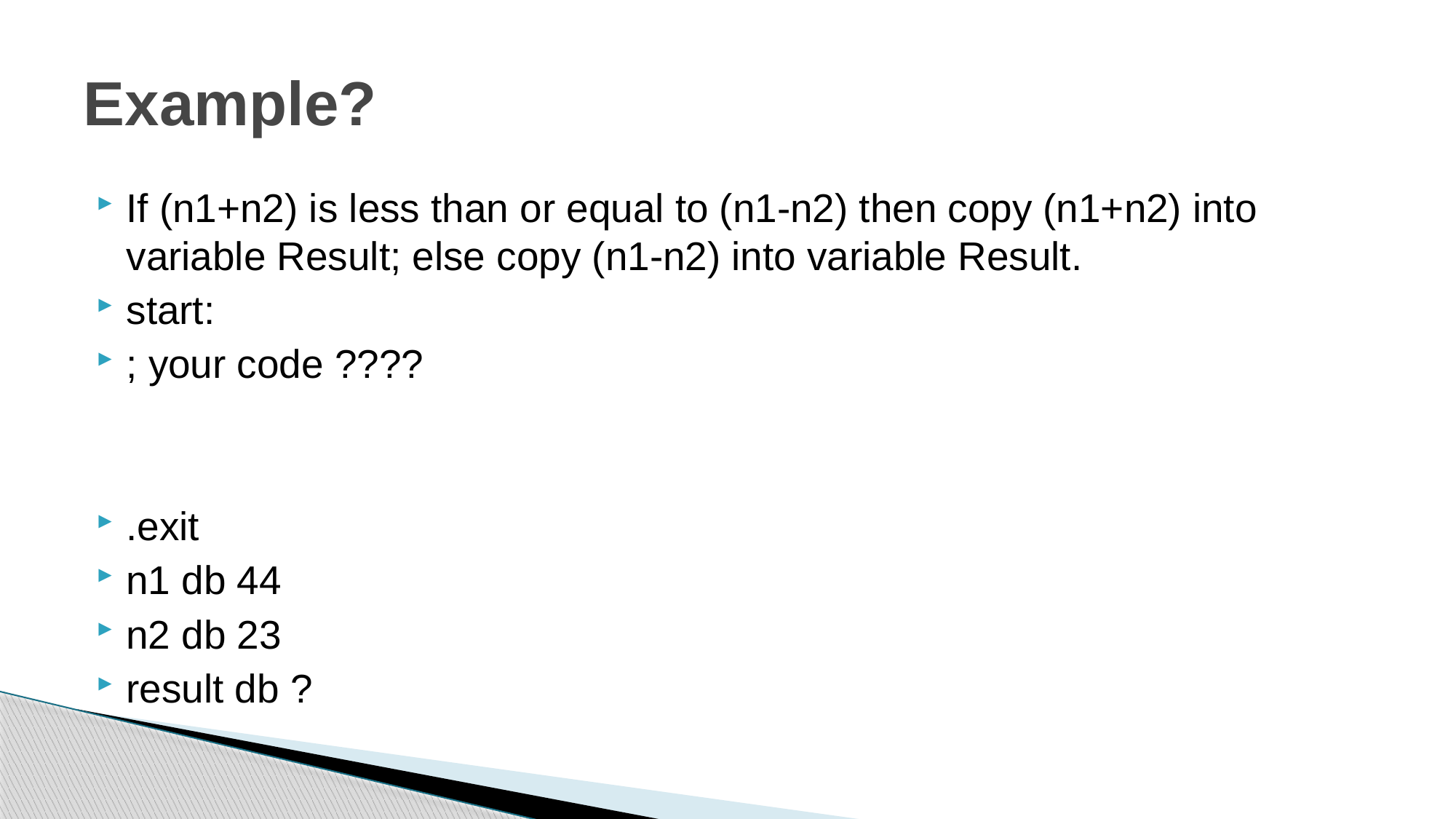

# Example?
If (n1+n2) is less than or equal to (n1-n2) then copy (n1+n2) into variable Result; else copy (n1-n2) into variable Result.
start:
; your code ????

.exit
n1 db 44
n2 db 23
result db ?